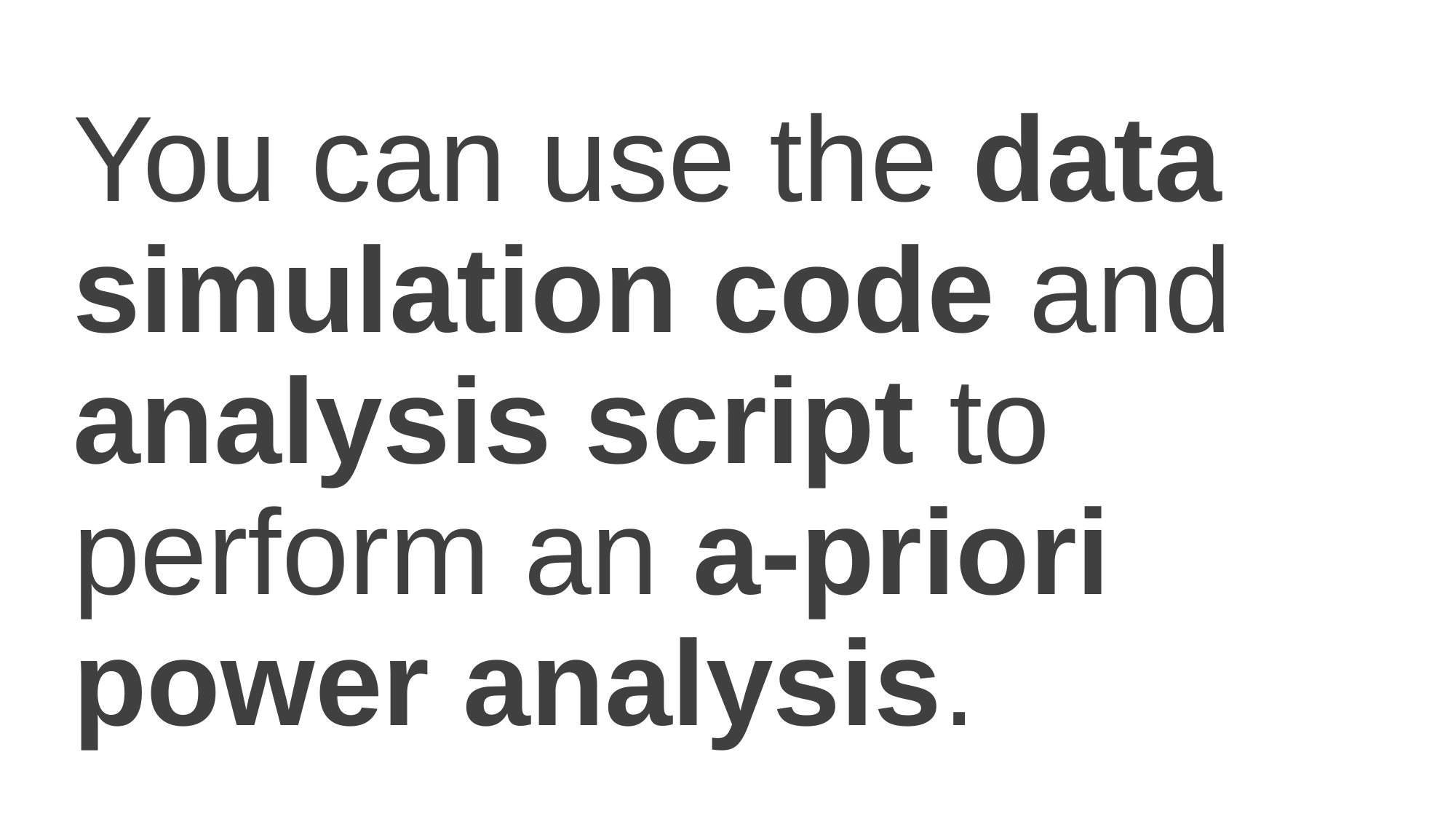

You can use the data simulation code and analysis script to perform an a-priori power analysis.